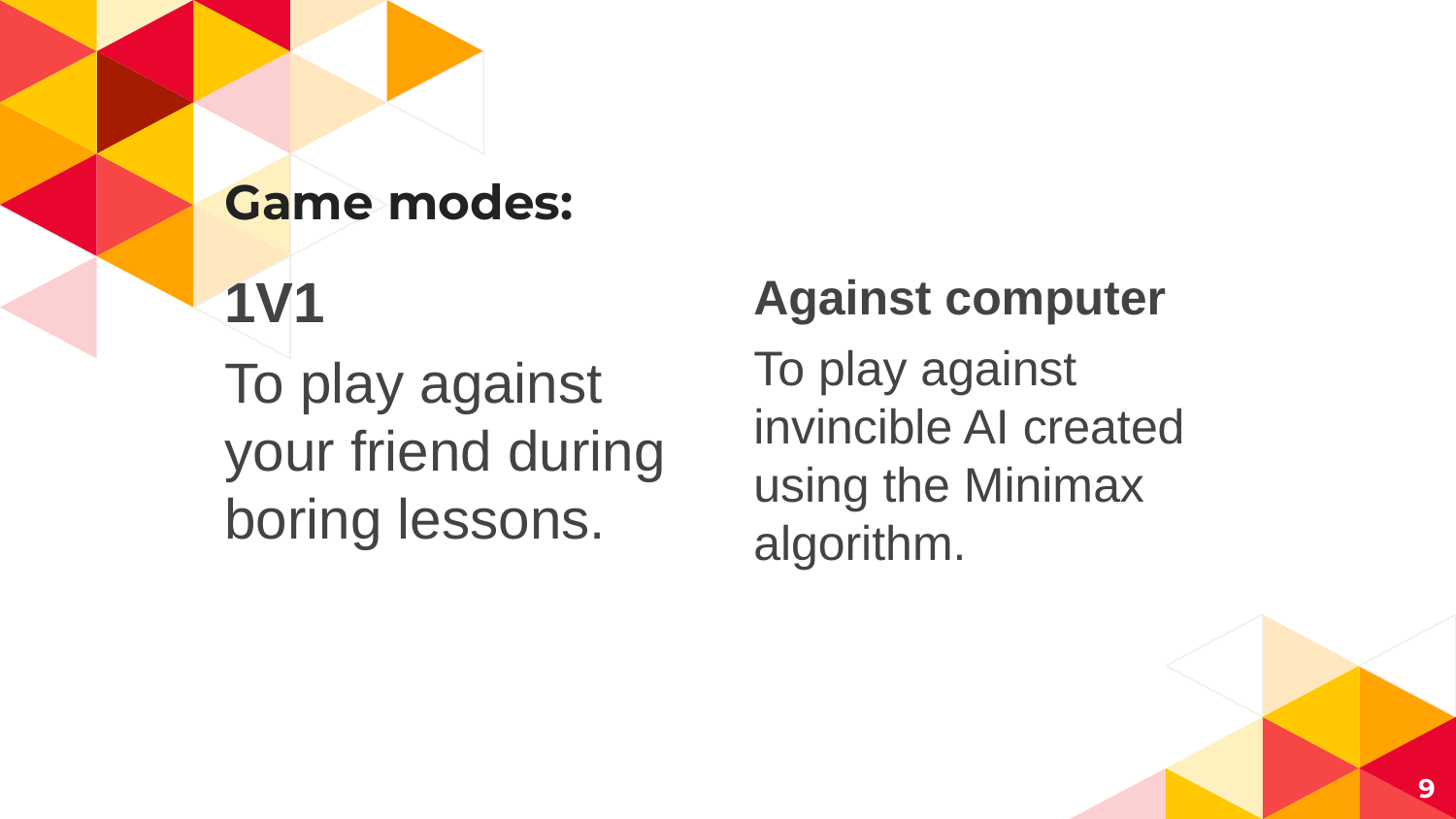

# Game modes:
1V1
To play against your friend during boring lessons.
Against computer
To play against invincible AI created using the Minimax algorithm.
9